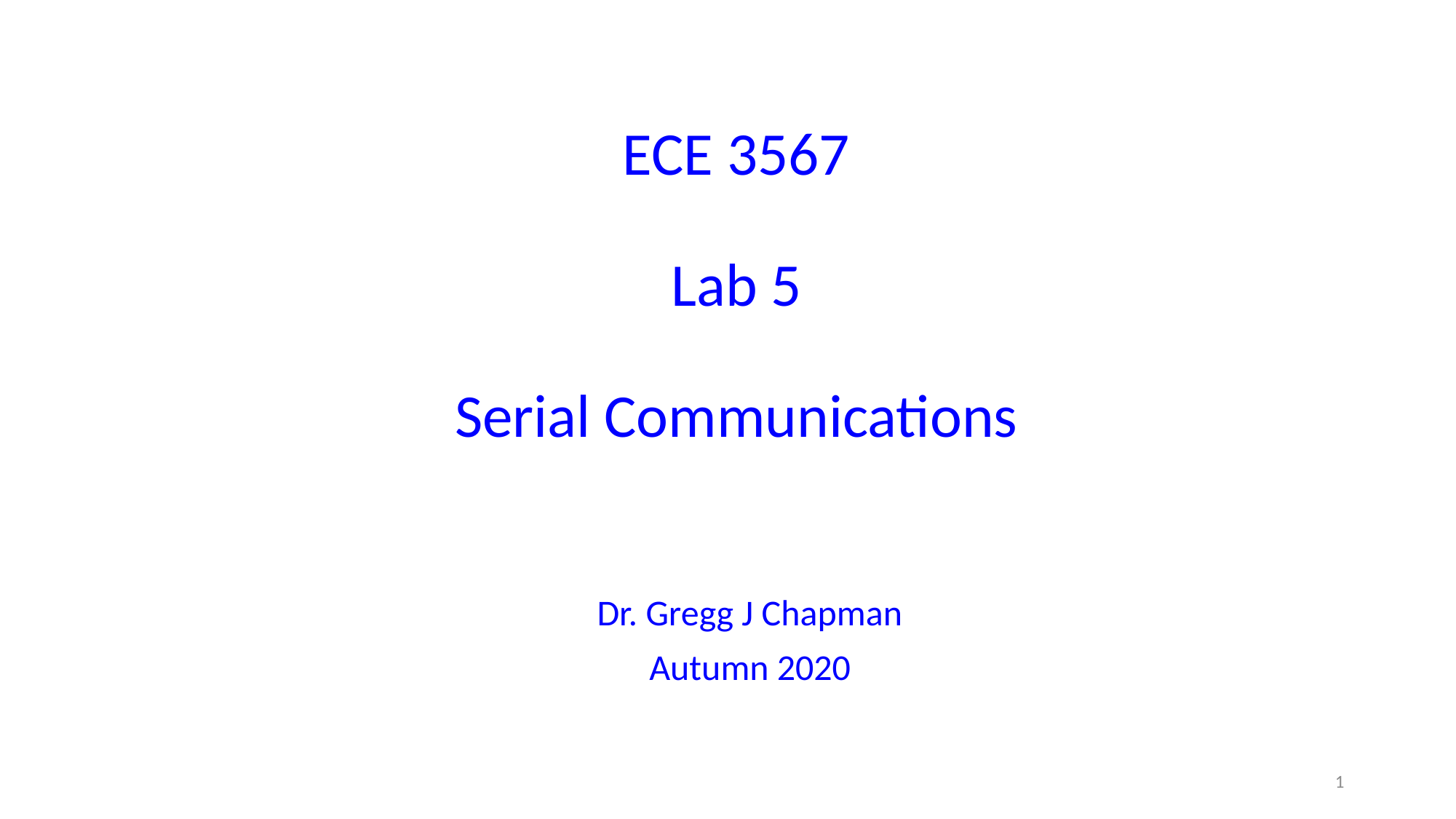

# ECE 3567 Lab 5 Serial Communications
Dr. Gregg J Chapman
Autumn 2020
1